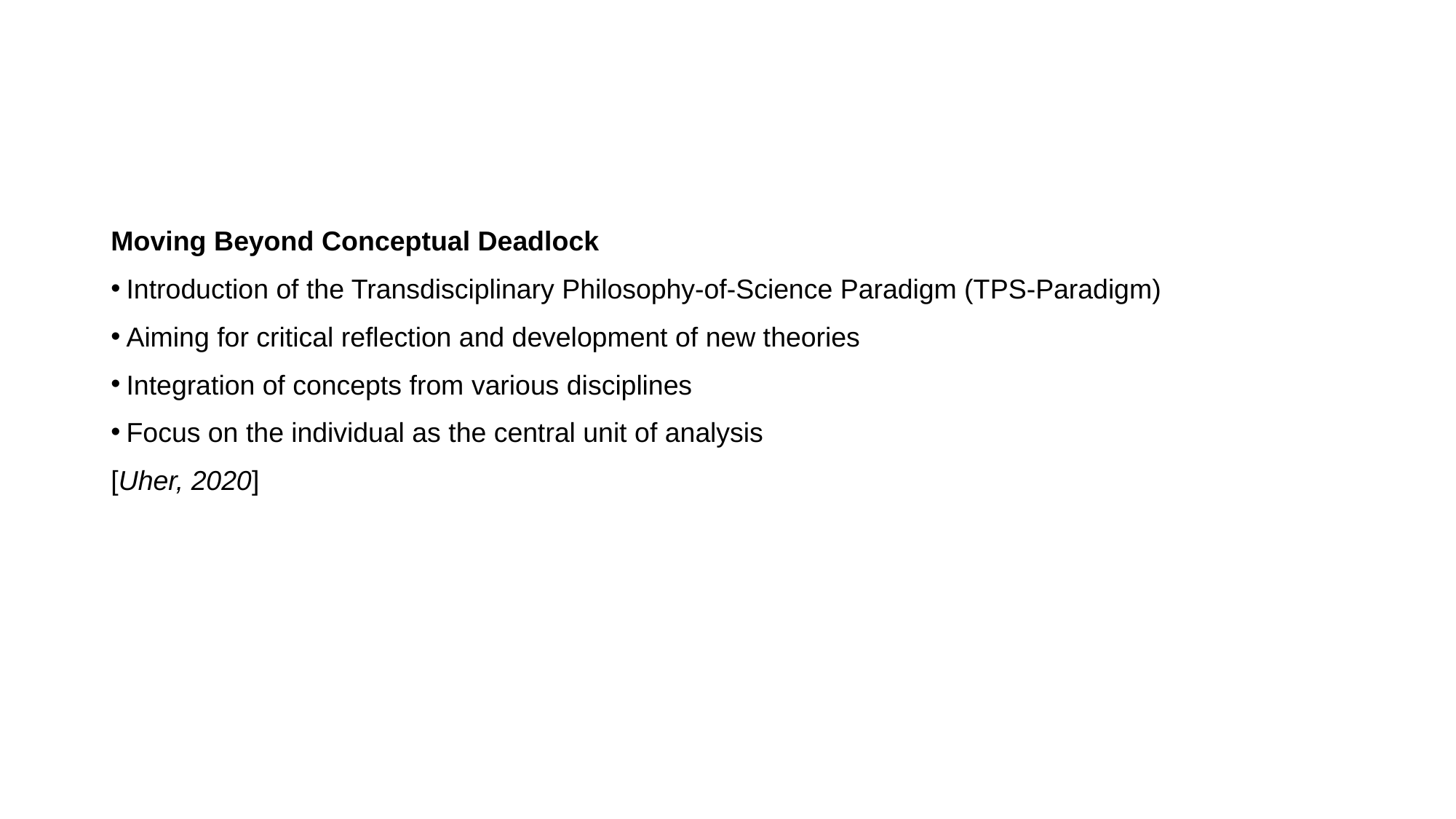

Moving Beyond Conceptual Deadlock
Introduction of the Transdisciplinary Philosophy-of-Science Paradigm (TPS-Paradigm)
Aiming for critical reflection and development of new theories
Integration of concepts from various disciplines
Focus on the individual as the central unit of analysis
[Uher, 2020]